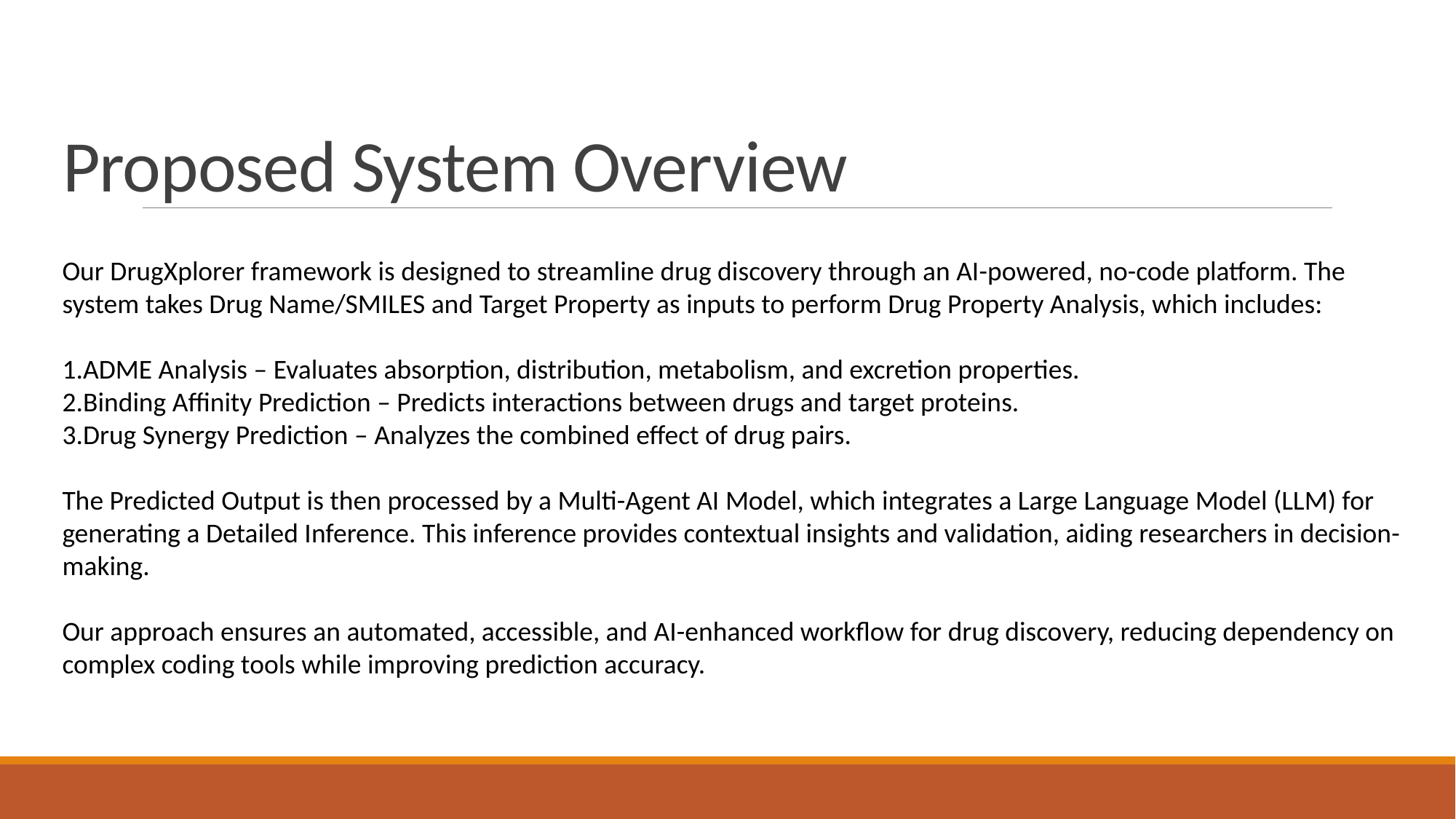

# Proposed System Overview
Our DrugXplorer framework is designed to streamline drug discovery through an AI-powered, no-code platform. The system takes Drug Name/SMILES and Target Property as inputs to perform Drug Property Analysis, which includes:

ADME Analysis – Evaluates absorption, distribution, metabolism, and excretion properties.
Binding Affinity Prediction – Predicts interactions between drugs and target proteins.
Drug Synergy Prediction – Analyzes the combined effect of drug pairs.

The Predicted Output is then processed by a Multi-Agent AI Model, which integrates a Large Language Model (LLM) for generating a Detailed Inference. This inference provides contextual insights and validation, aiding researchers in decision-making.

Our approach ensures an automated, accessible, and AI-enhanced workflow for drug discovery, reducing dependency on complex coding tools while improving prediction accuracy.